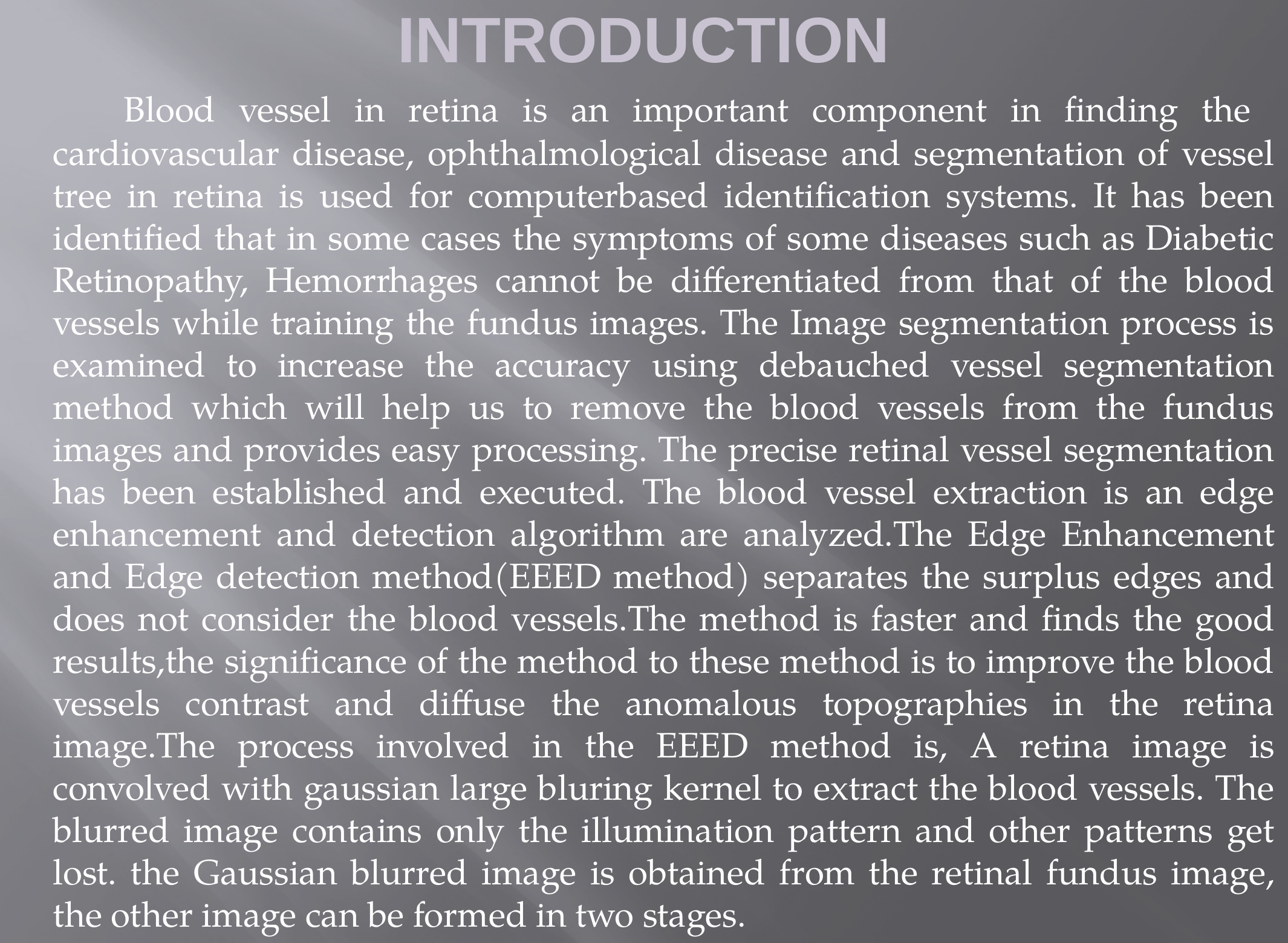

# INTRODUCTION
     Blood vessel in retina is an important component in finding the  cardiovascular disease, ophthalmological disease and segmentation of vessel tree in retina is used for computerbased identification systems. It has been identified that in some cases the symptoms of some diseases such as Diabetic Retinopathy, Hemorrhages cannot be differentiated from that of the blood vessels while training the fundus images. The Image segmentation process is examined to increase the accuracy using debauched vessel segmentation method which will help us to remove the blood vessels from the fundus images and provides easy processing. The precise retinal vessel segmentation has been established and executed. The blood vessel extraction is an edge enhancement and detection algorithm are analyzed.The Edge Enhancement and Edge detection method(EEED method) separates the surplus edges and does not consider the blood vessels.The method is faster and finds the good results,the significance of the method to these method is to improve the blood vessels contrast and diffuse the anomalous topographies in the retina image.The process involved in the EEED method is, A retina image is convolved with gaussian large bluring kernel to extract the blood vessels. The blurred image contains only the illumination pattern and other patterns get lost. the Gaussian blurred image is obtained from the retinal fundus image, the other image can be formed in two stages.